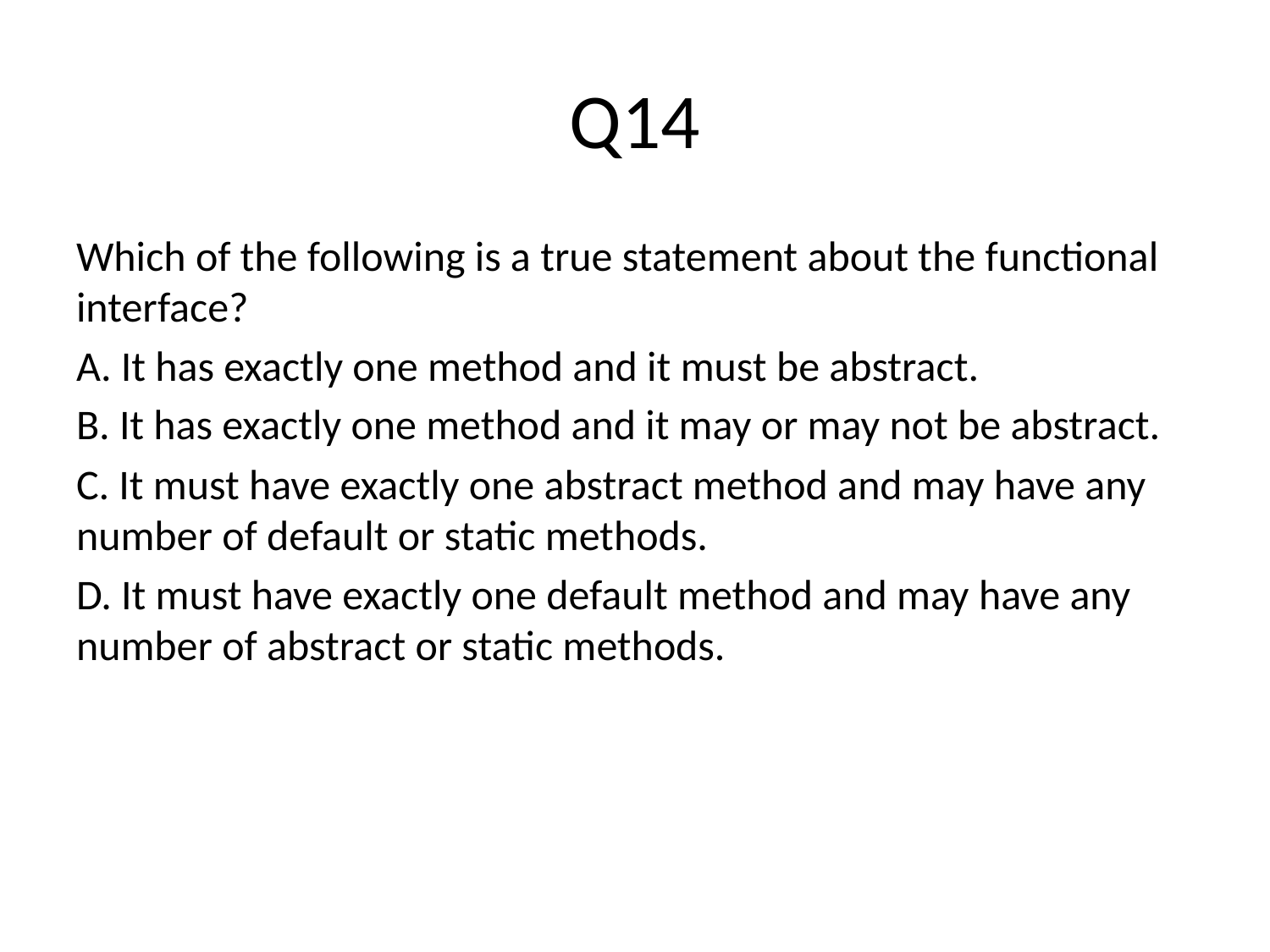

# Q14
Which of the following is a true statement about the functional interface?
A. It has exactly one method and it must be abstract.
B. It has exactly one method and it may or may not be abstract.
C. It must have exactly one abstract method and may have any number of default or static methods.
D. It must have exactly one default method and may have any number of abstract or static methods.